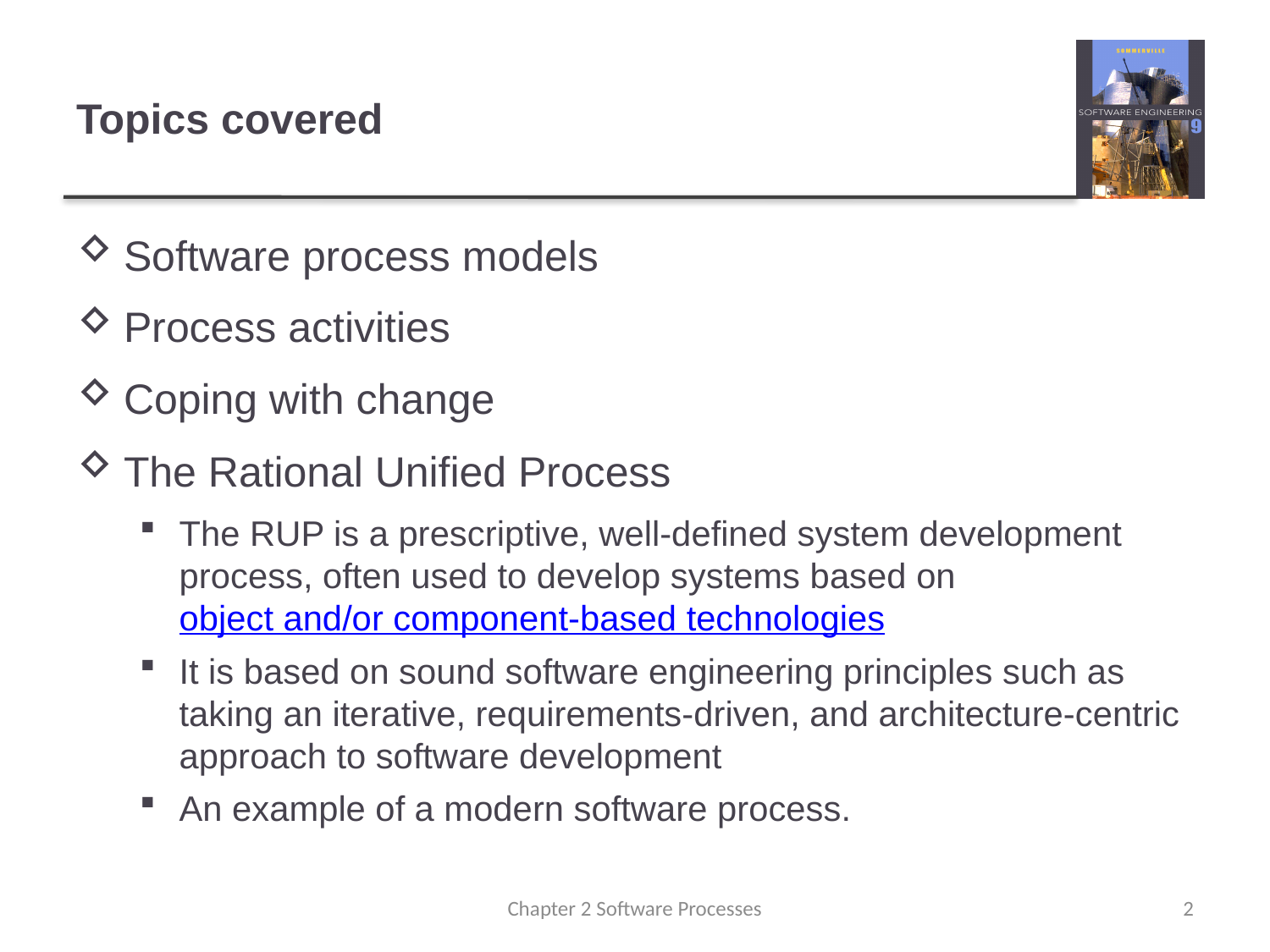

# Topics covered
Software process models
Process activities
Coping with change
The Rational Unified Process
The RUP is a prescriptive, well-defined system development process, often used to develop systems based on object and/or component-based technologies
It is based on sound software engineering principles such as taking an iterative, requirements-driven, and architecture-centric approach to software development
An example of a modern software process.
Chapter 2 Software Processes
2